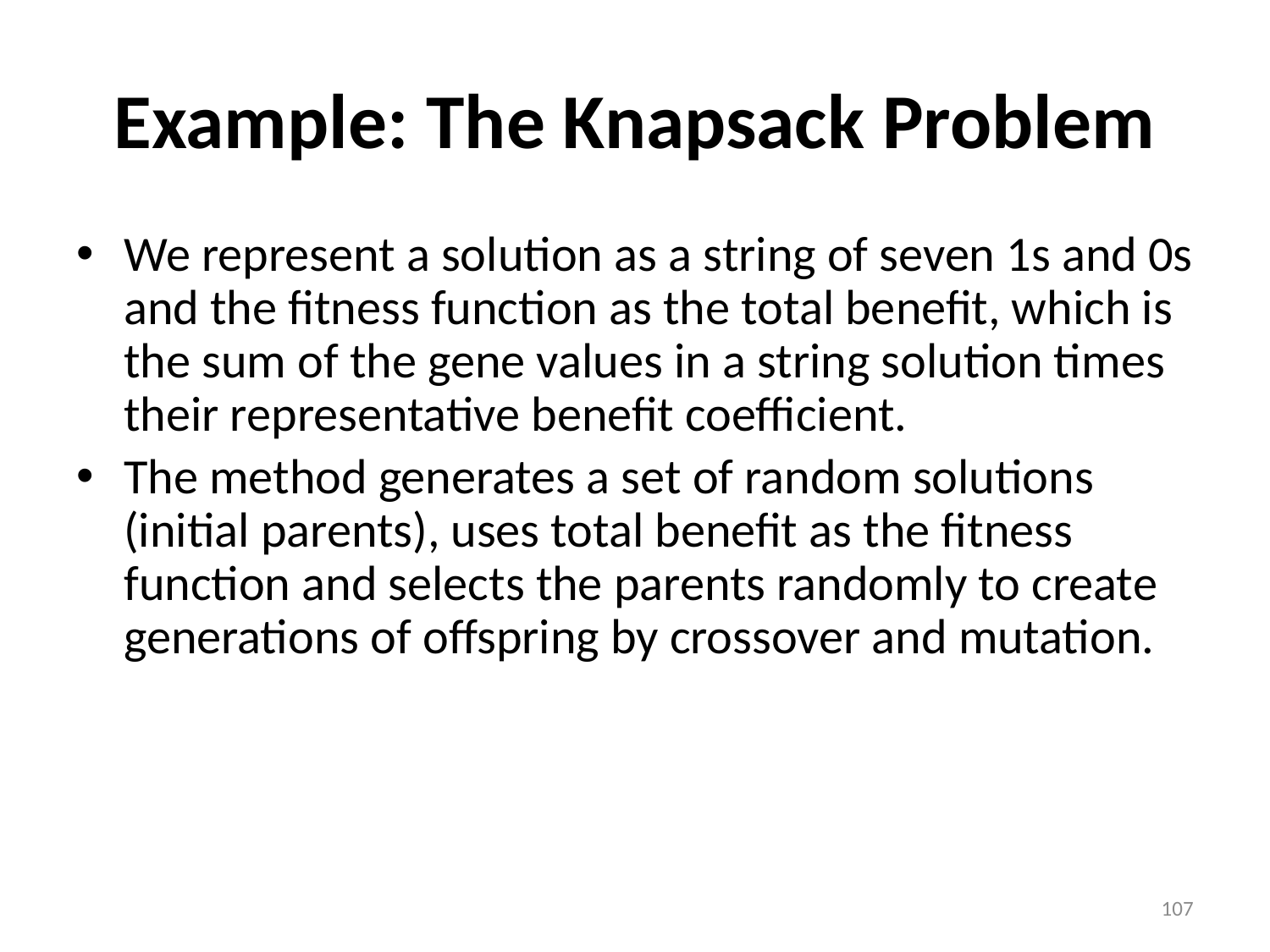

# Example: The Knapsack Problem
We represent a solution as a string of seven 1s and 0s and the fitness function as the total benefit, which is the sum of the gene values in a string solution times their representative benefit coefficient.
The method generates a set of random solutions (initial parents), uses total benefit as the fitness function and selects the parents randomly to create generations of offspring by crossover and mutation.
107